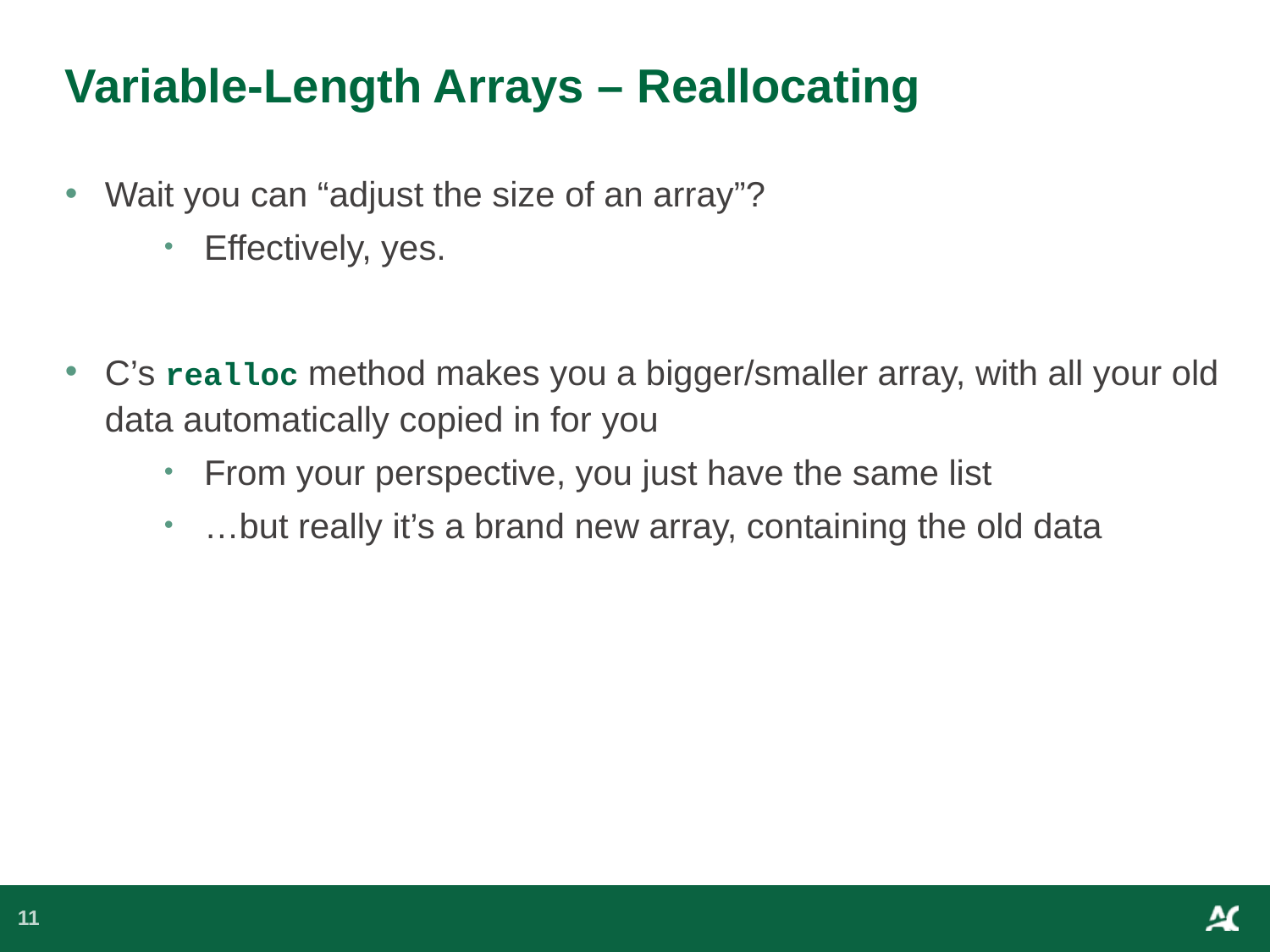

# Variable-Length Arrays – Reallocating
Wait you can “adjust the size of an array”?
Effectively, yes.

C’s realloc method makes you a bigger/smaller array, with all your old data automatically copied in for you
From your perspective, you just have the same list
…but really it’s a brand new array, containing the old data

11